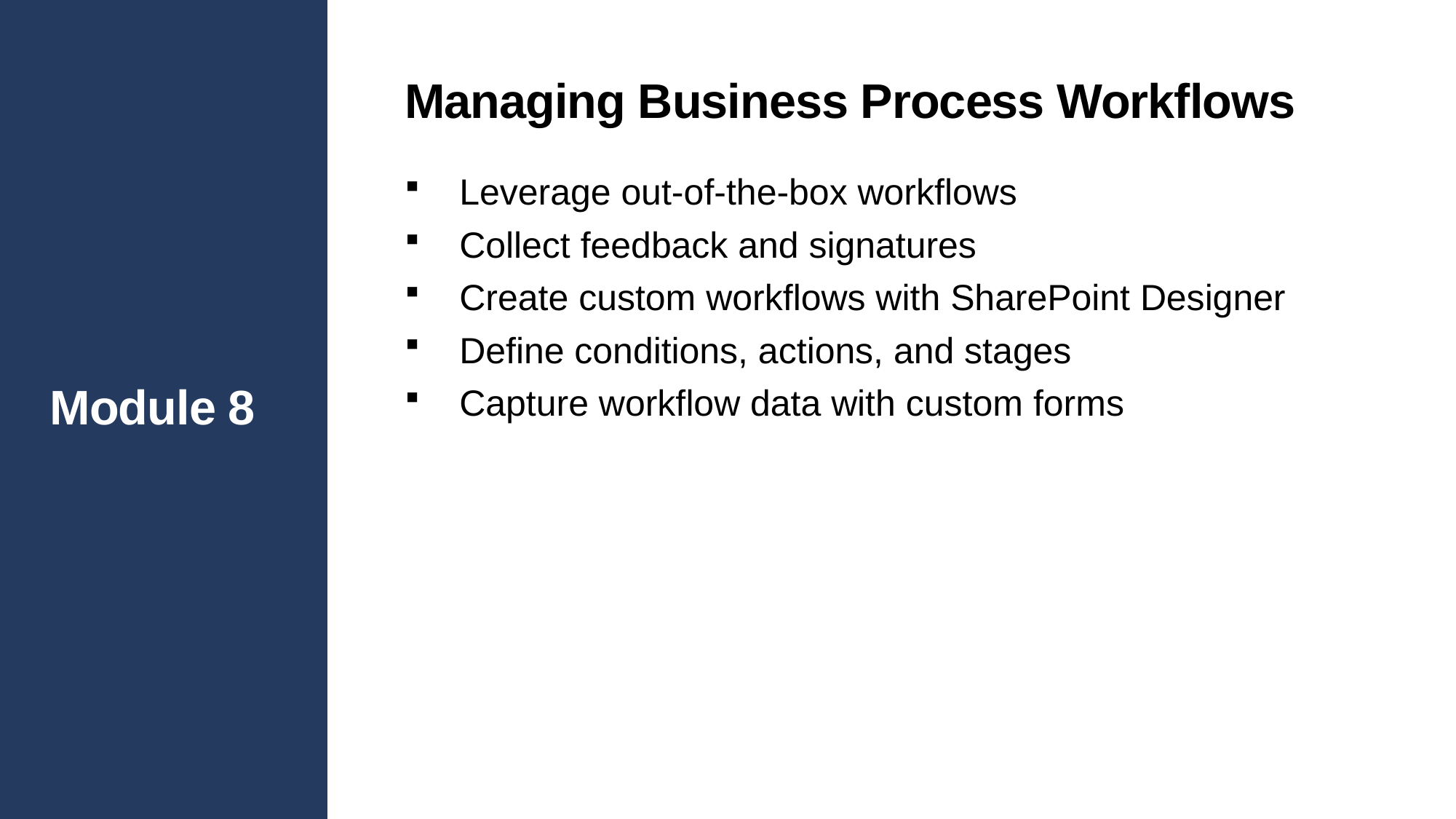

Managing Business Process Workflows
Leverage out-of-the-box workflows
Collect feedback and signatures
Create custom workflows with SharePoint Designer
Define conditions, actions, and stages
Capture workflow data with custom forms
# Module 8